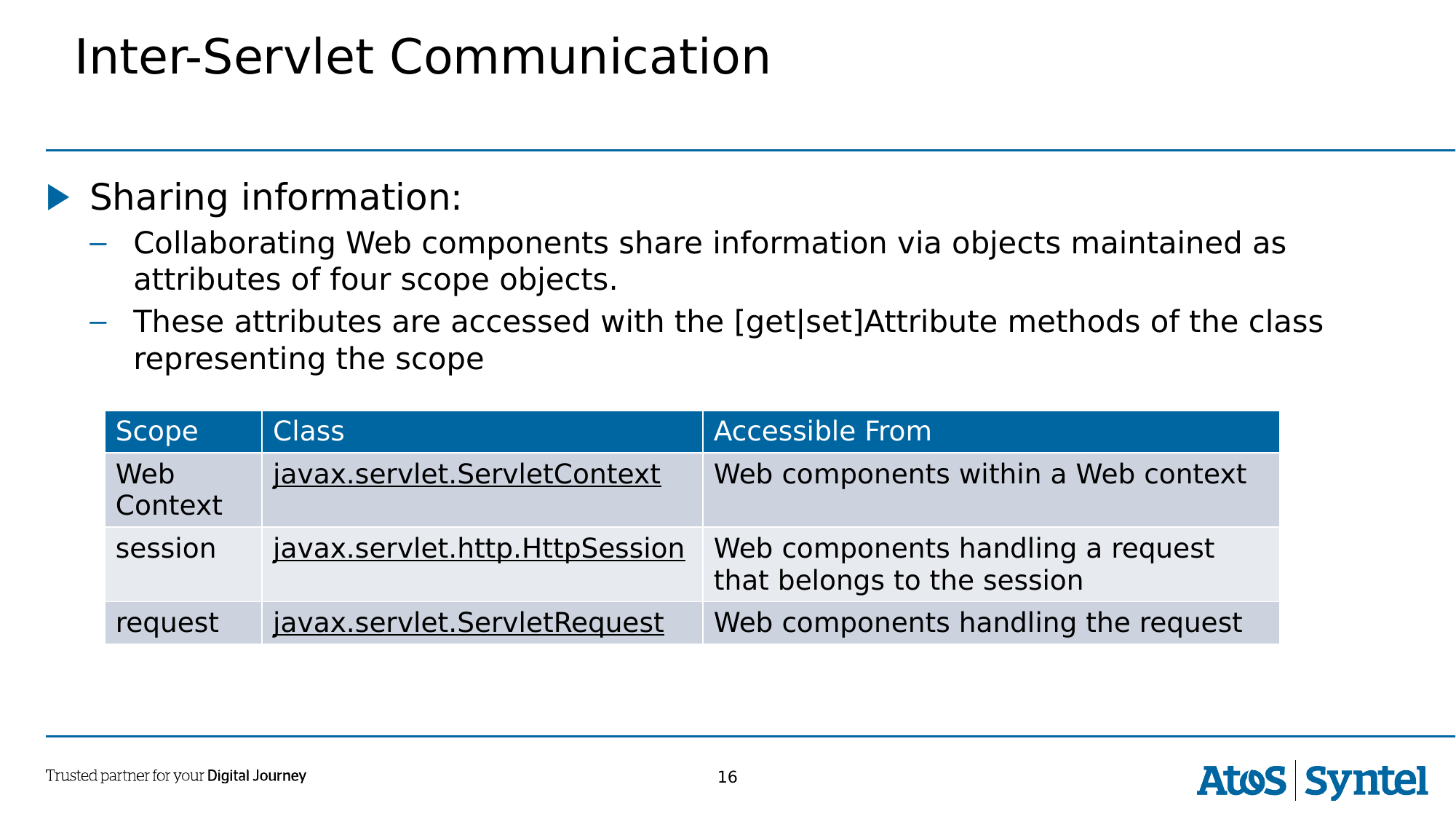

Inter-Servlet Communication
Sharing information:
Collaborating Web components share information via objects maintained as attributes of four scope objects.
These attributes are accessed with the [get|set]Attribute methods of the class representing the scope

| Scope | Class | Accessible From |
| --- | --- | --- |
| Web Context | javax.servlet.ServletContext | Web components within a Web context |
| session | javax.servlet.http.HttpSession | Web components handling a request that belongs to the session |
| request | javax.servlet.ServletRequest | Web components handling the request |